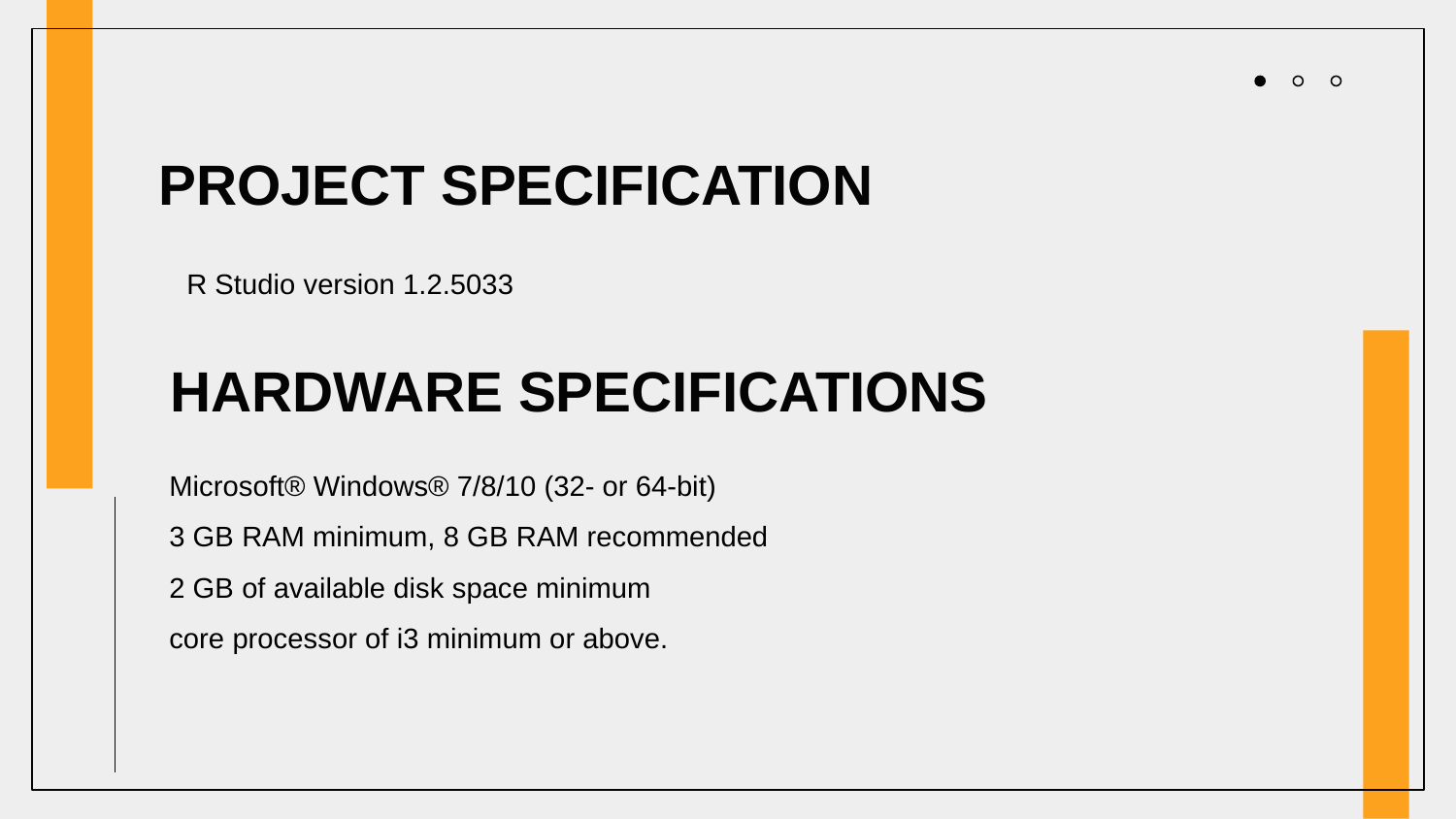

# PROJECT SPECIFICATION
R Studio version 1.2.5033
HARDWARE SPECIFICATIONS
Microsoft® Windows® 7/8/10 (32- or 64-bit)
3 GB RAM minimum, 8 GB RAM recommended
2 GB of available disk space minimum
core processor of i3 minimum or above.